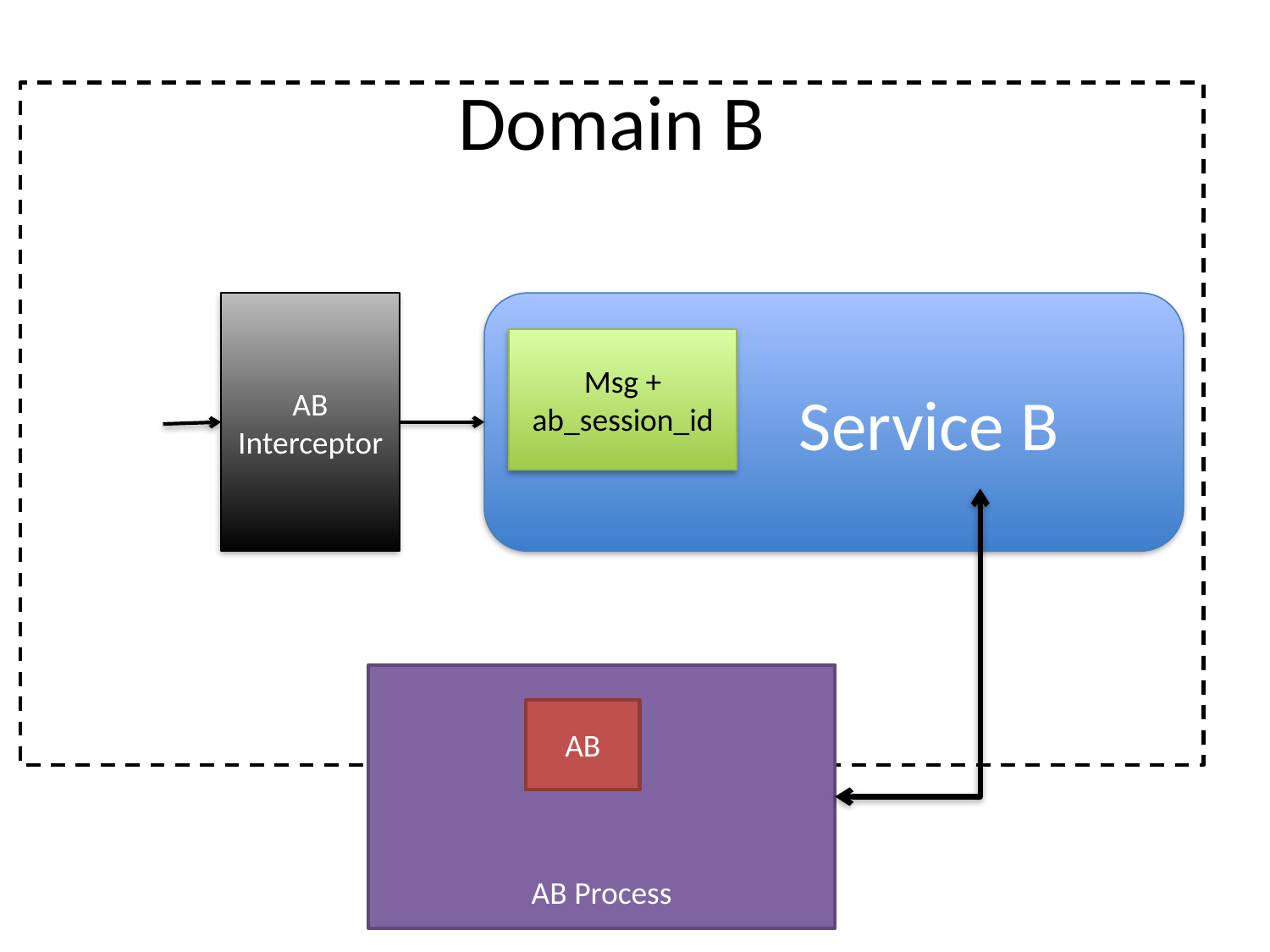

Domain B

AB Interceptor
            Service B
Msg + ab_session_id

AB Process
AB